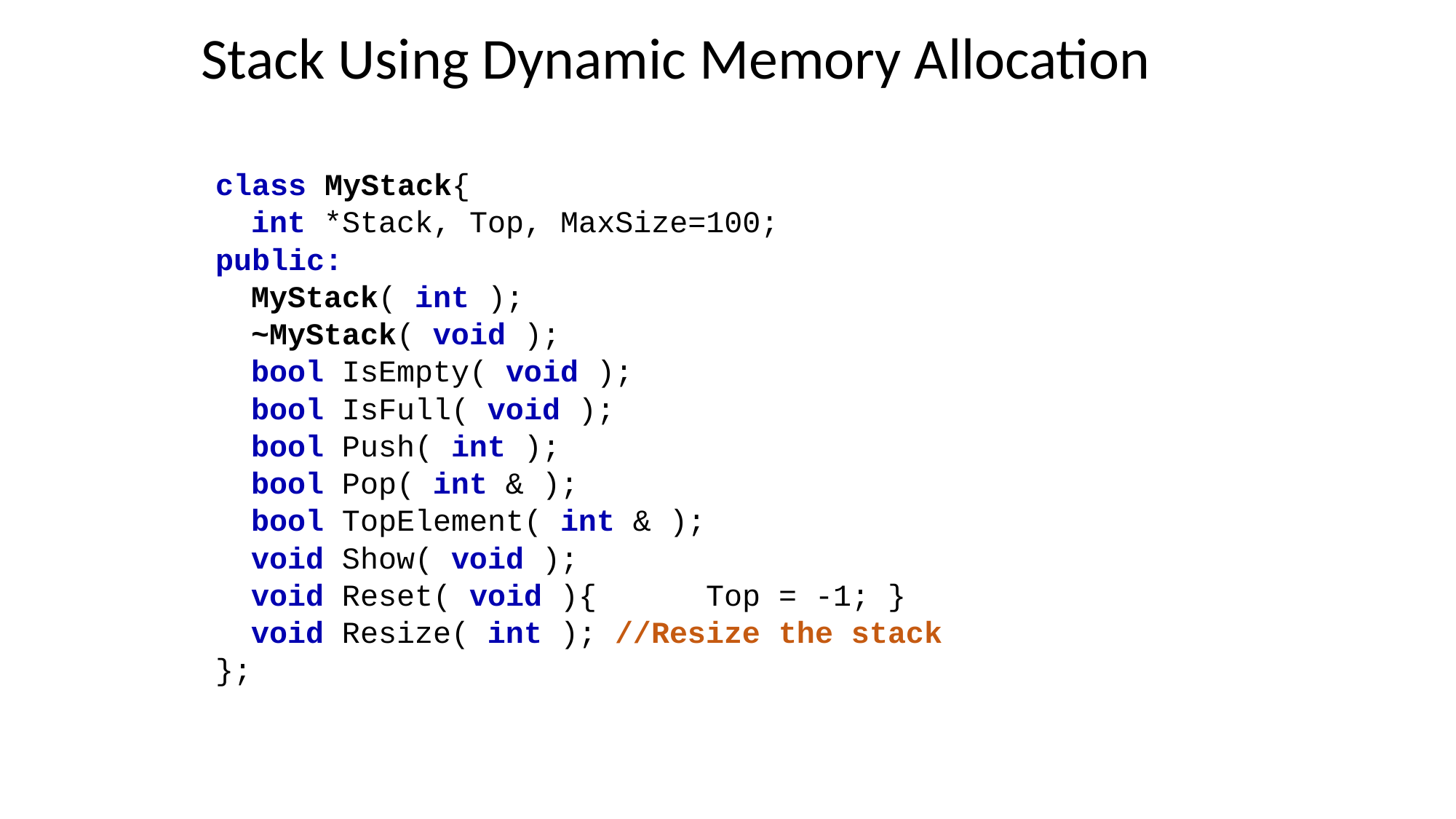

# Stack Using Dynamic Memory Allocation
class MyStack{
int *Stack, Top, MaxSize=100;
public:
MyStack( int );
~MyStack( void );
bool IsEmpty( void );
bool IsFull( void );
bool Push( int );
bool Pop( int & );
bool TopElement( int & );
void Show( void );
void Reset( void ){	 Top = -1; }
void Resize( int ); //Resize the stack
};